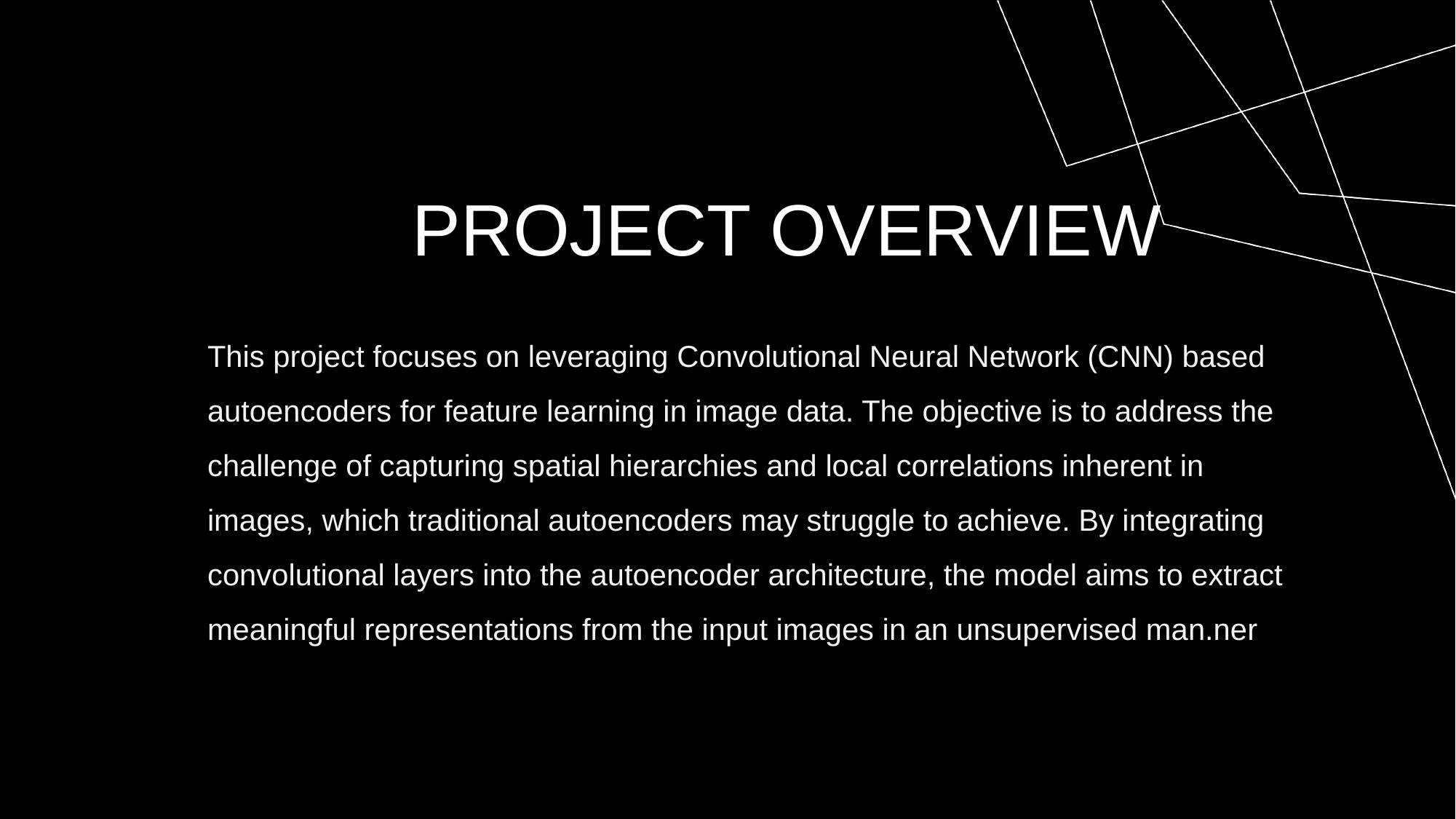

# PROJECT OVERVIEW
This project focuses on leveraging Convolutional Neural Network (CNN) based autoencoders for feature learning in image data. The objective is to address the challenge of capturing spatial hierarchies and local correlations inherent in images, which traditional autoencoders may struggle to achieve. By integrating convolutional layers into the autoencoder architecture, the model aims to extract meaningful representations from the input images in an unsupervised man.ner